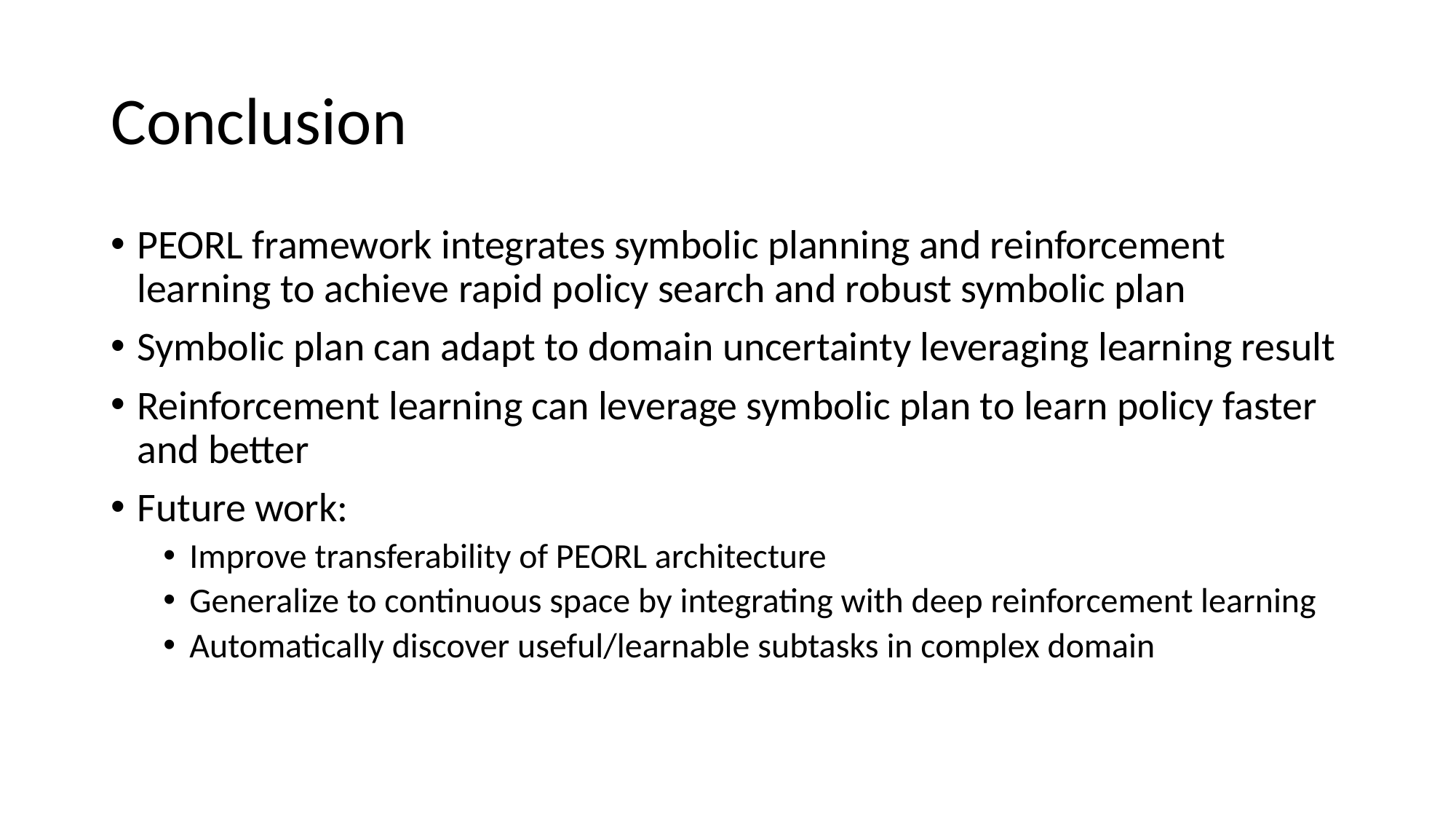

# Conclusion
PEORL framework integrates symbolic planning and reinforcement learning to achieve rapid policy search and robust symbolic plan
Symbolic plan can adapt to domain uncertainty leveraging learning result
Reinforcement learning can leverage symbolic plan to learn policy faster and better
Future work:
Improve transferability of PEORL architecture
Generalize to continuous space by integrating with deep reinforcement learning
Automatically discover useful/learnable subtasks in complex domain